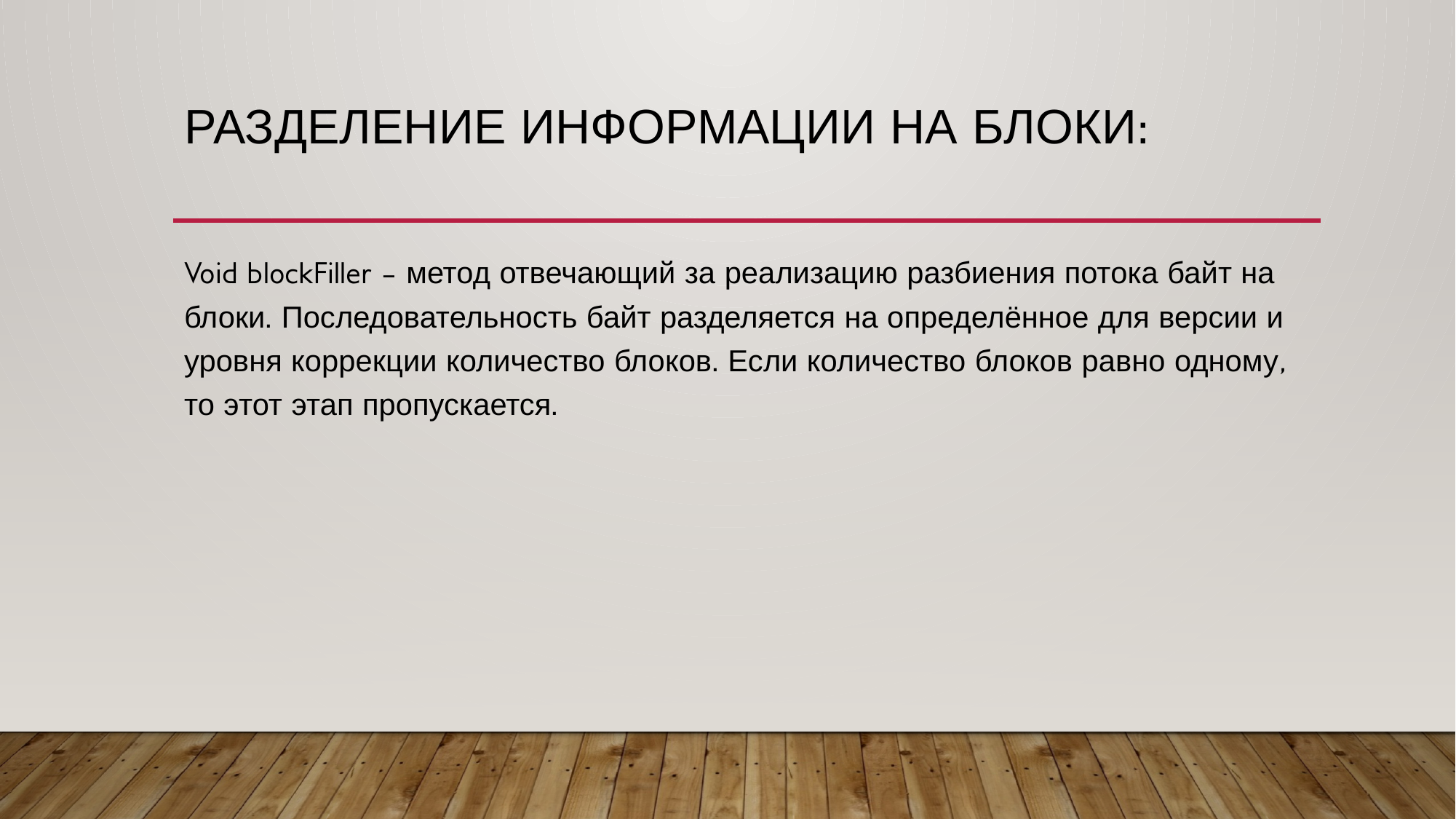

# Разделение информации на блоки:
Void blockFiller – метод отвечающий за реализацию разбиения потока байт на блоки. Последовательность байт разделяется на определённое для версии и уровня коррекции количество блоков. Если количество блоков равно одному, то этот этап пропускается.